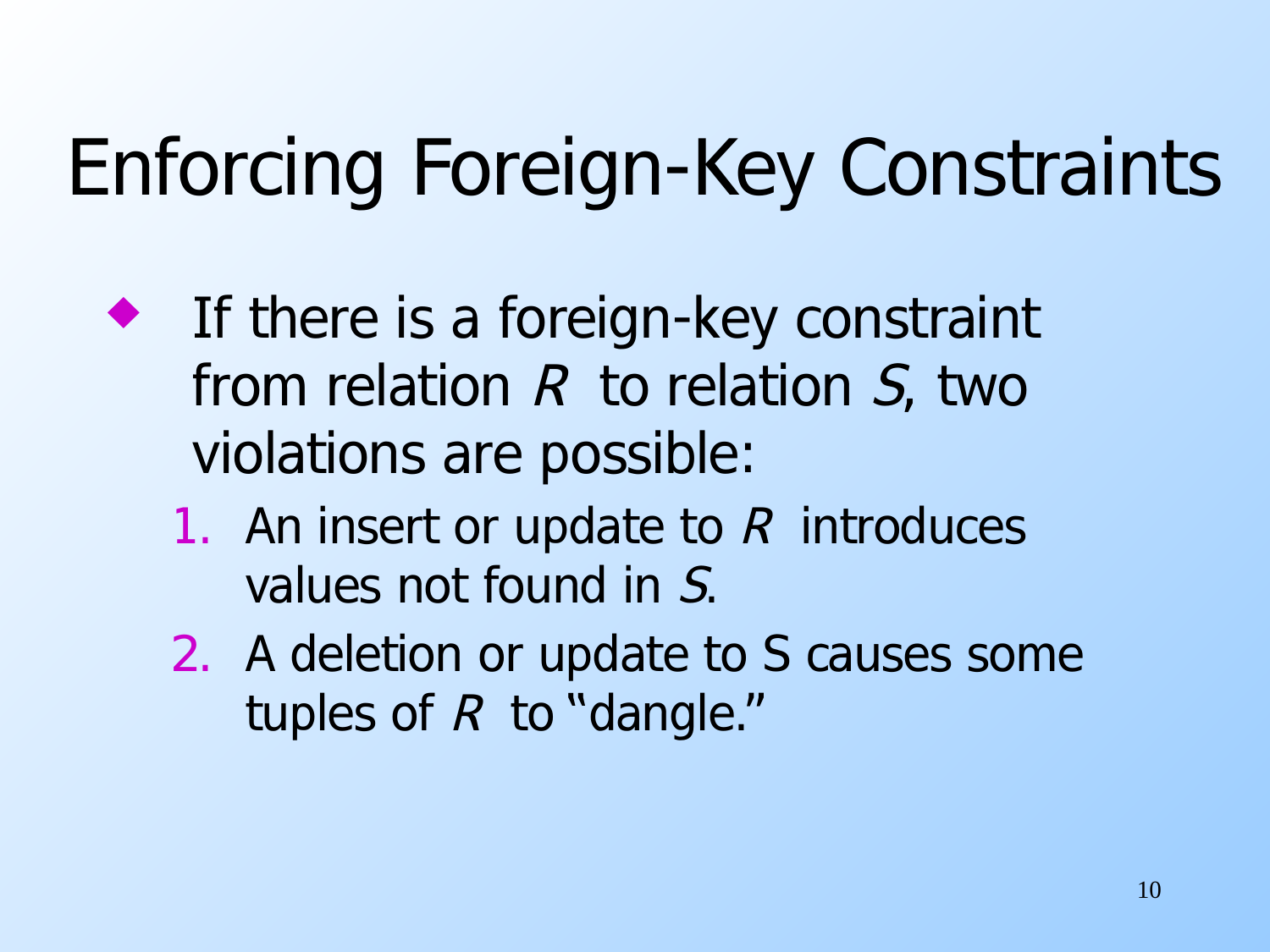

# Enforcing Foreign-Key Constraints
If there is a foreign-key constraint from relation R  to relation S, two violations are possible:
An insert or update to R  introduces values not found in S.
A deletion or update to S causes some tuples of R  to “dangle.”
10